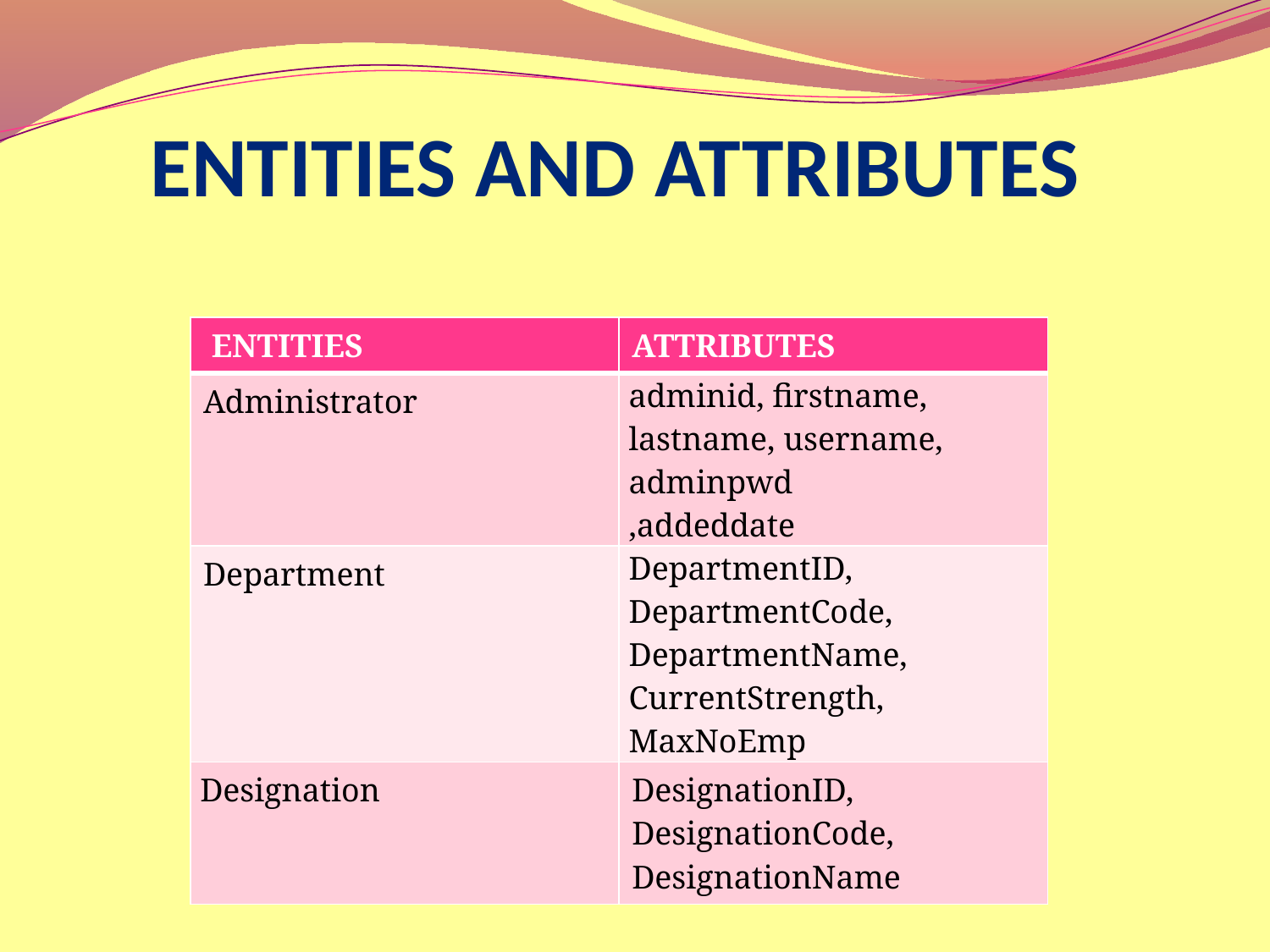

ENTITIES AND ATTRIBUTES
| ENTITIES | ATTRIBUTES |
| --- | --- |
| Administrator | adminid, firstname, lastname, username, adminpwd ,addeddate |
| Department | DepartmentID, DepartmentCode, DepartmentName, CurrentStrength, MaxNoEmp |
| Designation | DesignationID, DesignationCode, DesignationName |